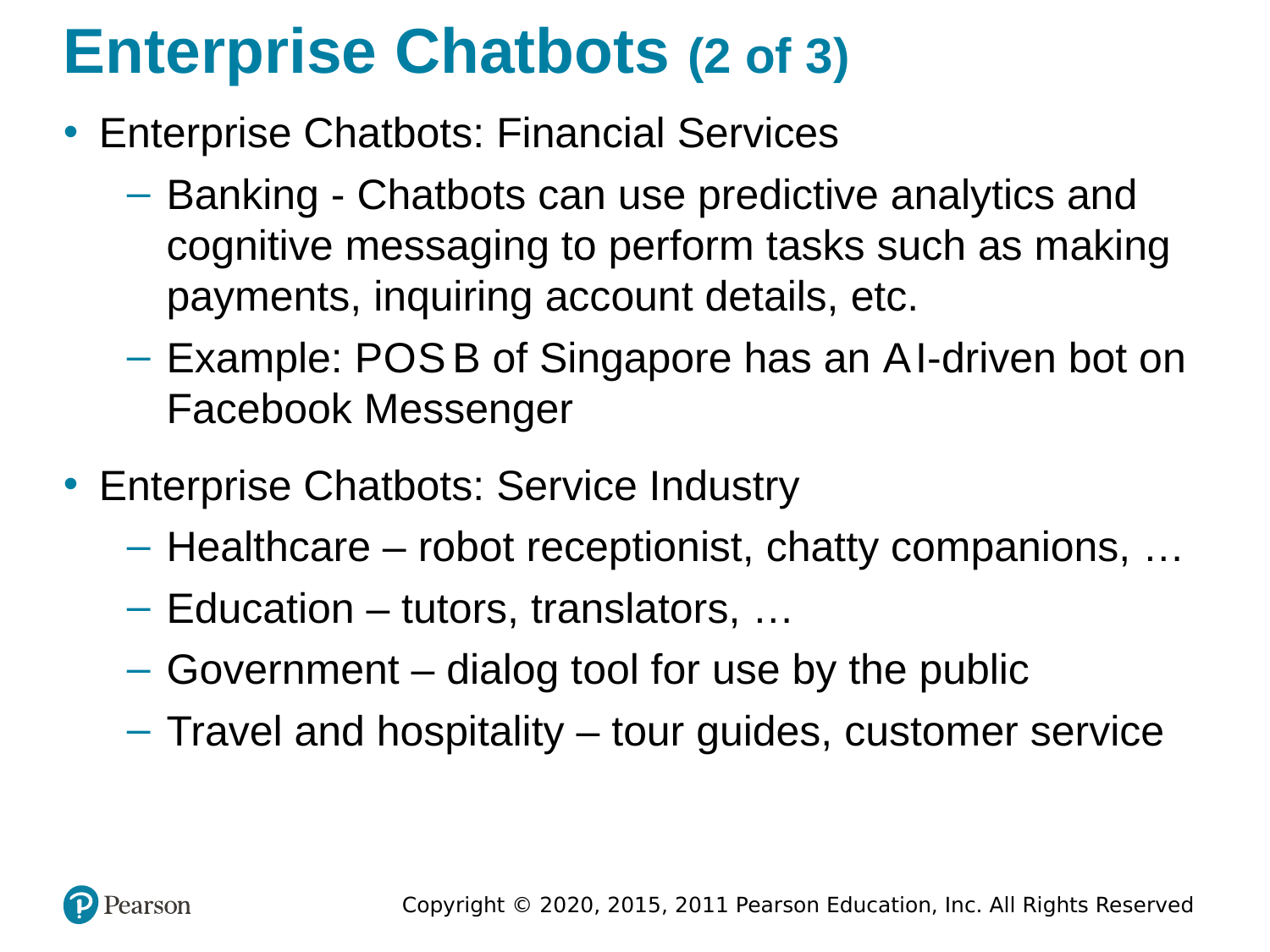

# Enterprise Chatbots (2 of 3)
Enterprise Chatbots: Financial Services
Banking - Chatbots can use predictive analytics and cognitive messaging to perform tasks such as making payments, inquiring account details, etc.
Example: P O S B of Singapore has an A I-driven bot on Facebook Messenger
Enterprise Chatbots: Service Industry
Healthcare – robot receptionist, chatty companions, …
Education – tutors, translators, …
Government – dialog tool for use by the public
Travel and hospitality – tour guides, customer service